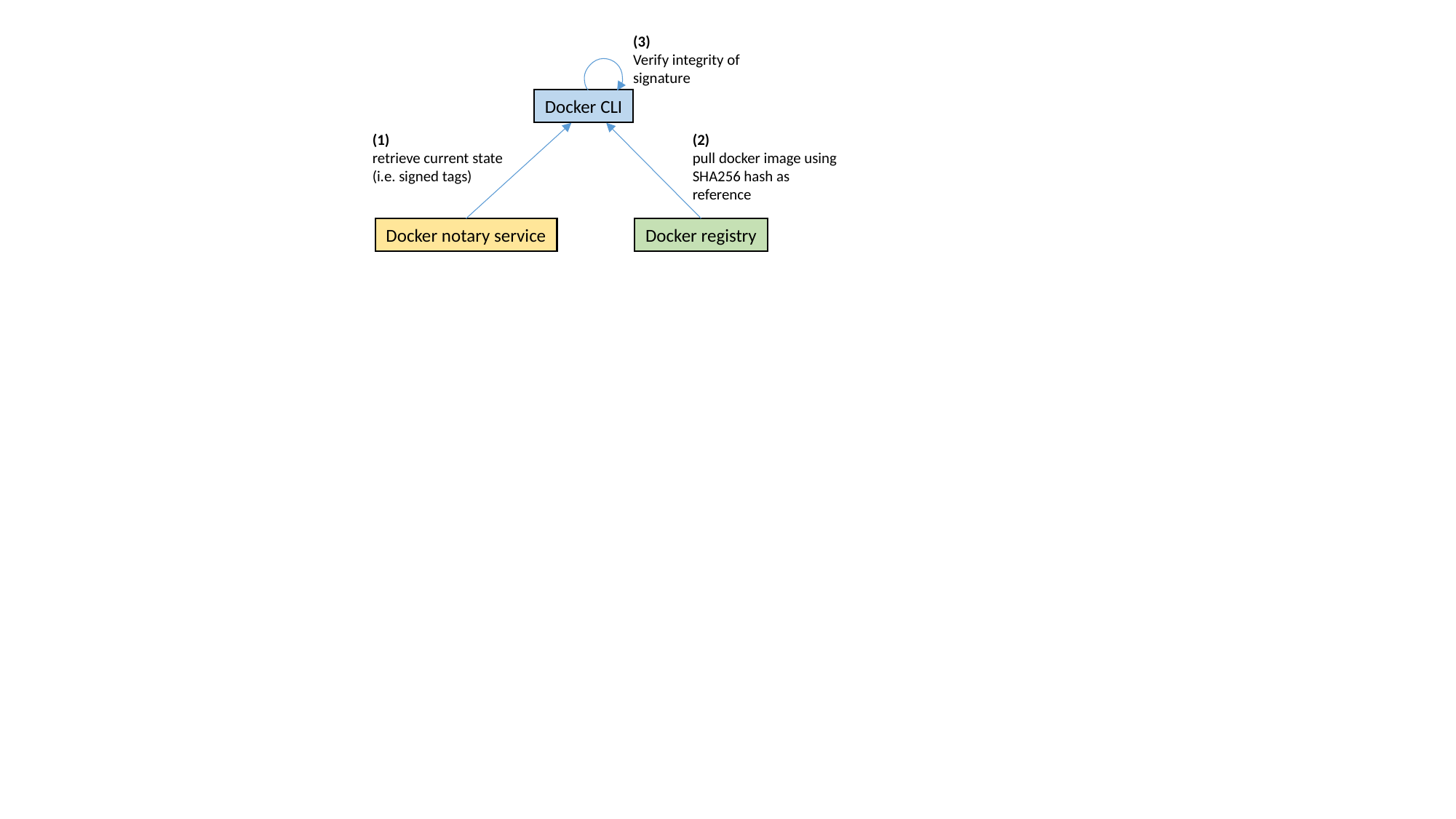

(3)
Verify integrity of signature

Docker CLI
(1)
retrieve current state
(i.e. signed tags)
(2)
pull docker image using SHA256 hash as reference
Docker notary service
Docker registry